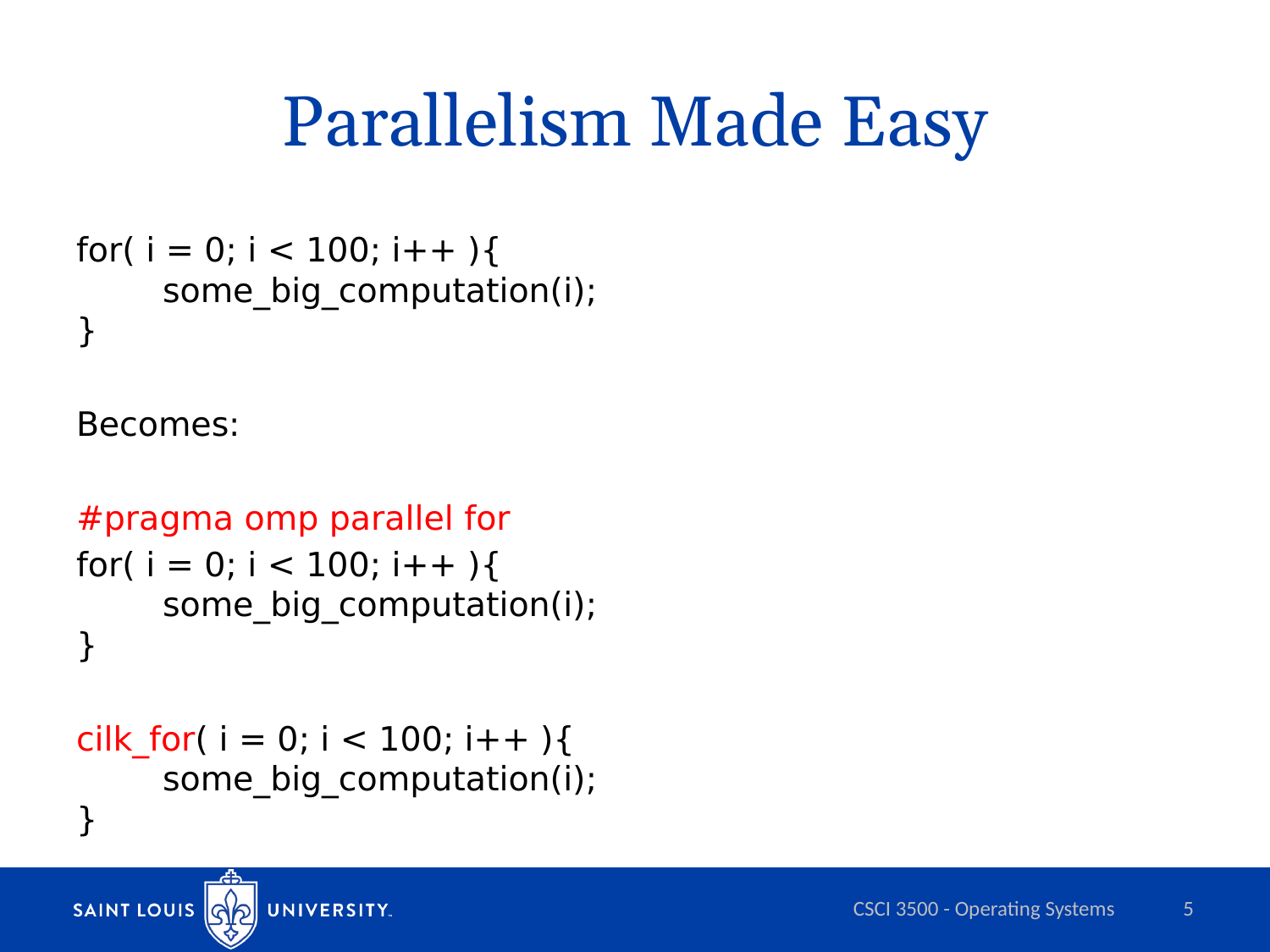

# Parallelism Made Easy
for( i = 0; i < 100; i++ ){
	some_big_computation(i);
}

Becomes:

#pragma omp parallel for
for( i = 0; i < 100; i++ ){
	some_big_computation(i);
}

cilk_for( i = 0; i < 100; i++ ){
	some_big_computation(i);
}

CSCI 3500 - Operating Systems
5